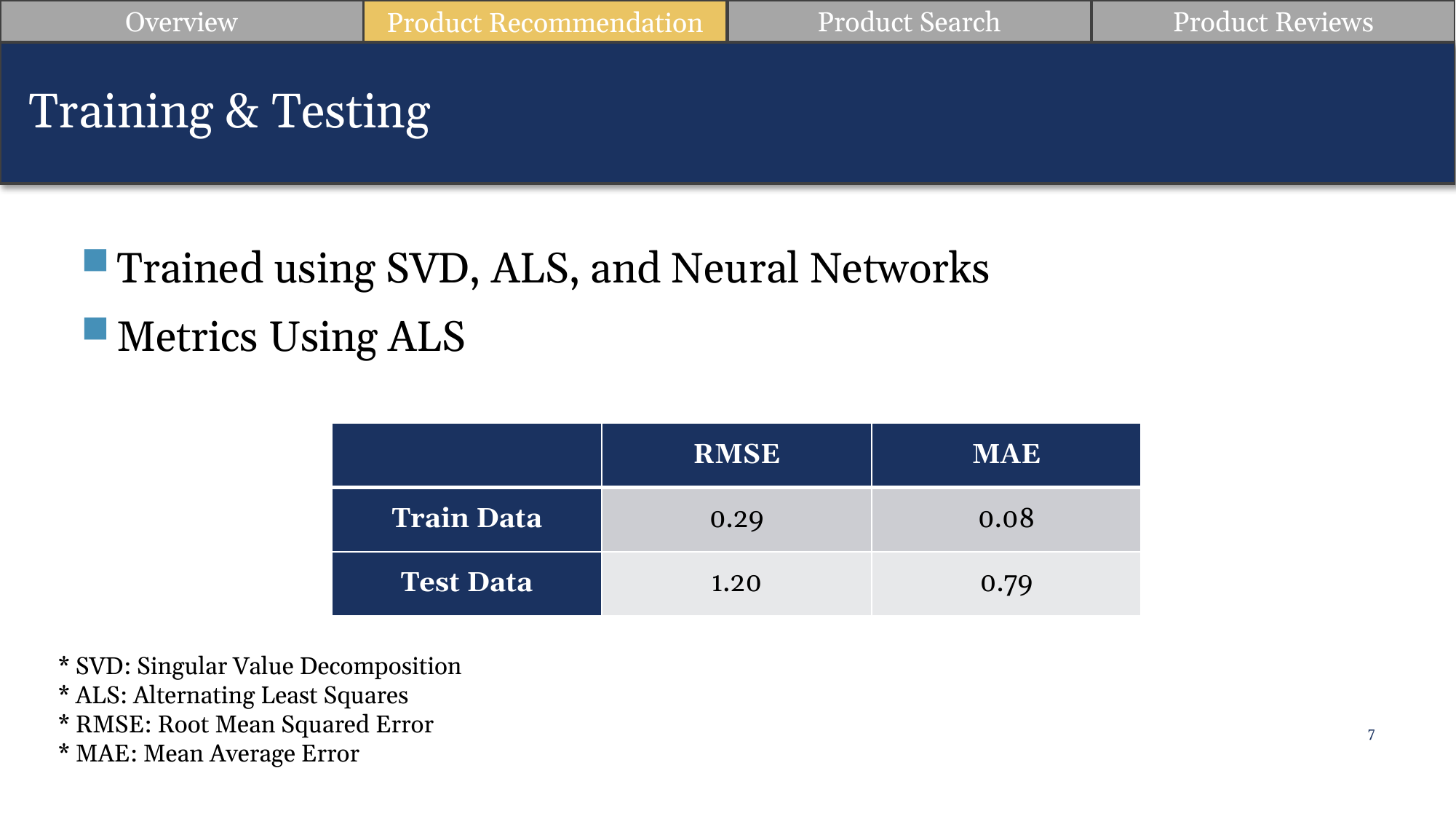

Product Search
Product Reviews
Overview
Product Recommendation
Training & Testing
Trained using SVD, ALS, and Neural Networks
Metrics Using ALS
|  | RMSE | MAE |
| --- | --- | --- |
| Train Data | 0.29 | 0.08 |
| Test Data | 1.20 | 0.79 |
* SVD: Singular Value Decomposition
* ALS: Alternating Least Squares
* RMSE: Root Mean Squared Error
* MAE: Mean Average Error
7